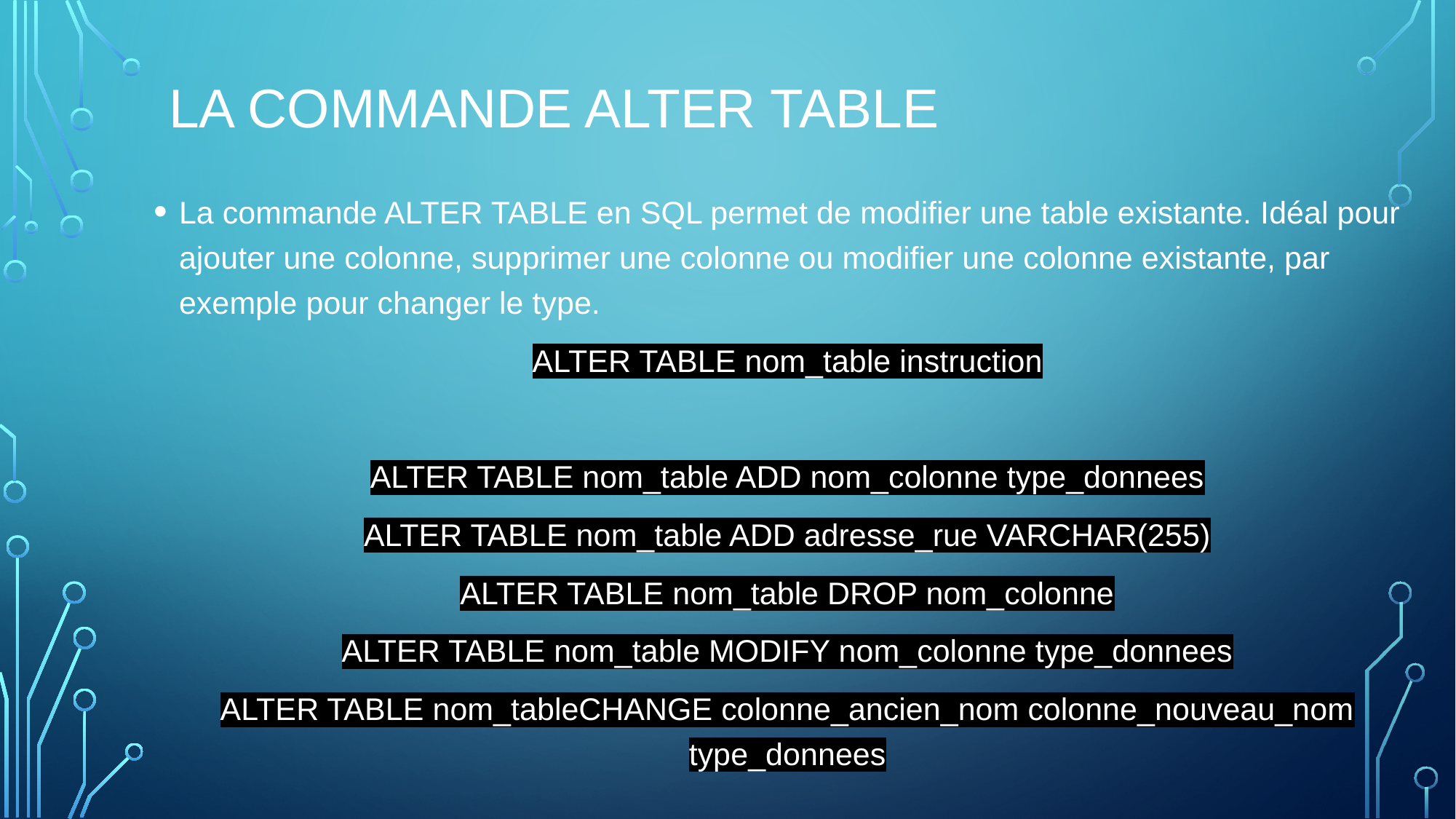

# La commande ALTER TABLE
La commande ALTER TABLE en SQL permet de modifier une table existante. Idéal pour ajouter une colonne, supprimer une colonne ou modifier une colonne existante, par exemple pour changer le type.
ALTER TABLE nom_table instruction

ALTER TABLE nom_table ADD nom_colonne type_donnees
ALTER TABLE nom_table ADD adresse_rue VARCHAR(255)
ALTER TABLE nom_table DROP nom_colonne
ALTER TABLE nom_table MODIFY nom_colonne type_donnees
ALTER TABLE nom_tableCHANGE colonne_ancien_nom colonne_nouveau_nom type_donnees